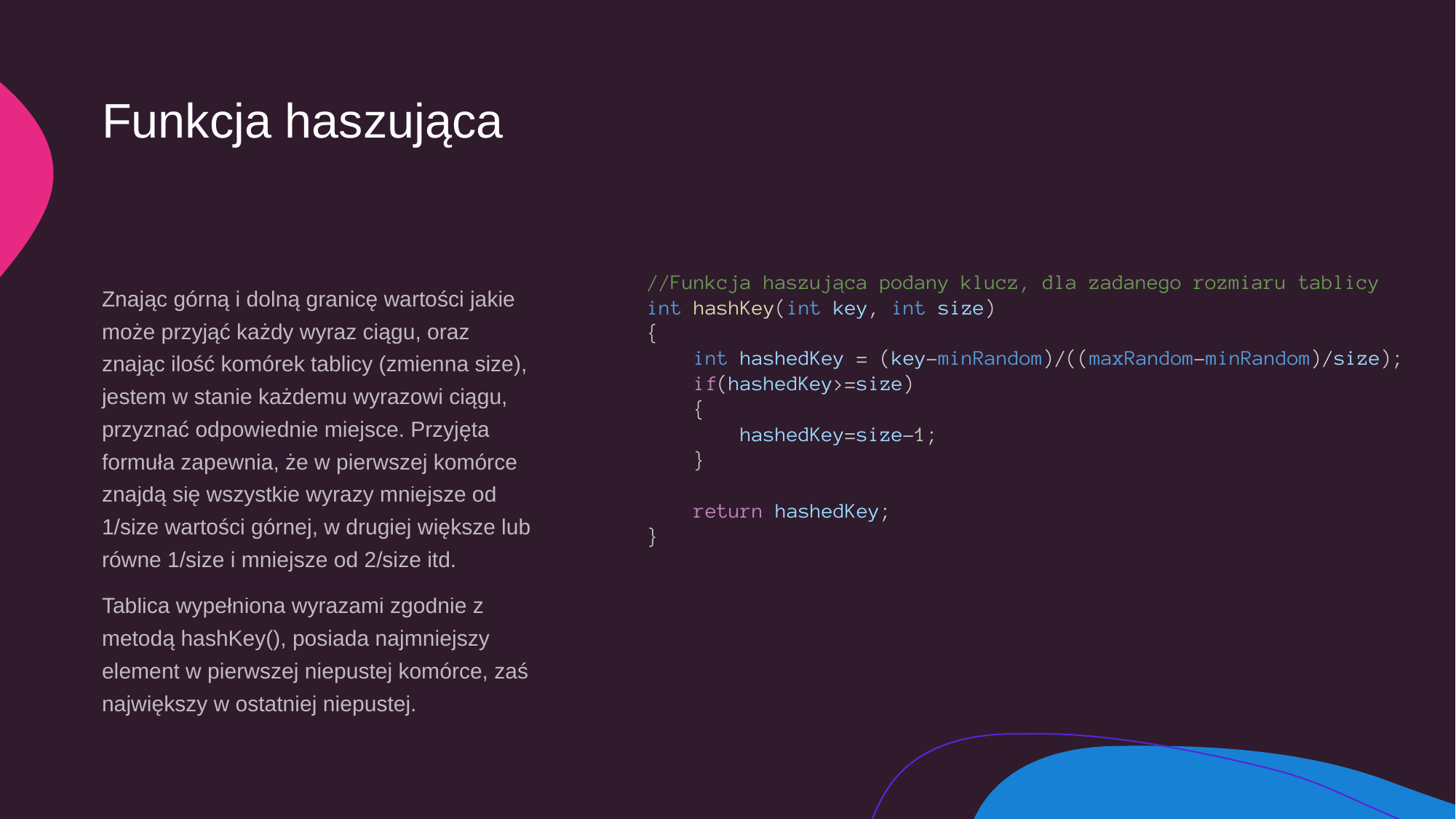

# Funkcja haszująca
//Funkcja haszująca podany klucz, dla zadanego rozmiaru tablicy
int hashKey(int key, int size)
{
    int hashedKey = (key-minRandom)/((maxRandom-minRandom)/size);
    if(hashedKey>=size)
    {
        hashedKey=size-1;
    }

    return hashedKey;
}
Znając górną i dolną granicę wartości jakie może przyjąć każdy wyraz ciągu, oraz znając ilość komórek tablicy (zmienna size), jestem w stanie każdemu wyrazowi ciągu, przyznać odpowiednie miejsce. Przyjęta formuła zapewnia, że w pierwszej komórce znajdą się wszystkie wyrazy mniejsze od 1/size wartości górnej, w drugiej większe lub równe 1/size i mniejsze od 2/size itd.
Tablica wypełniona wyrazami zgodnie z metodą hashKey(), posiada najmniejszy element w pierwszej niepustej komórce, zaś największy w ostatniej niepustej.